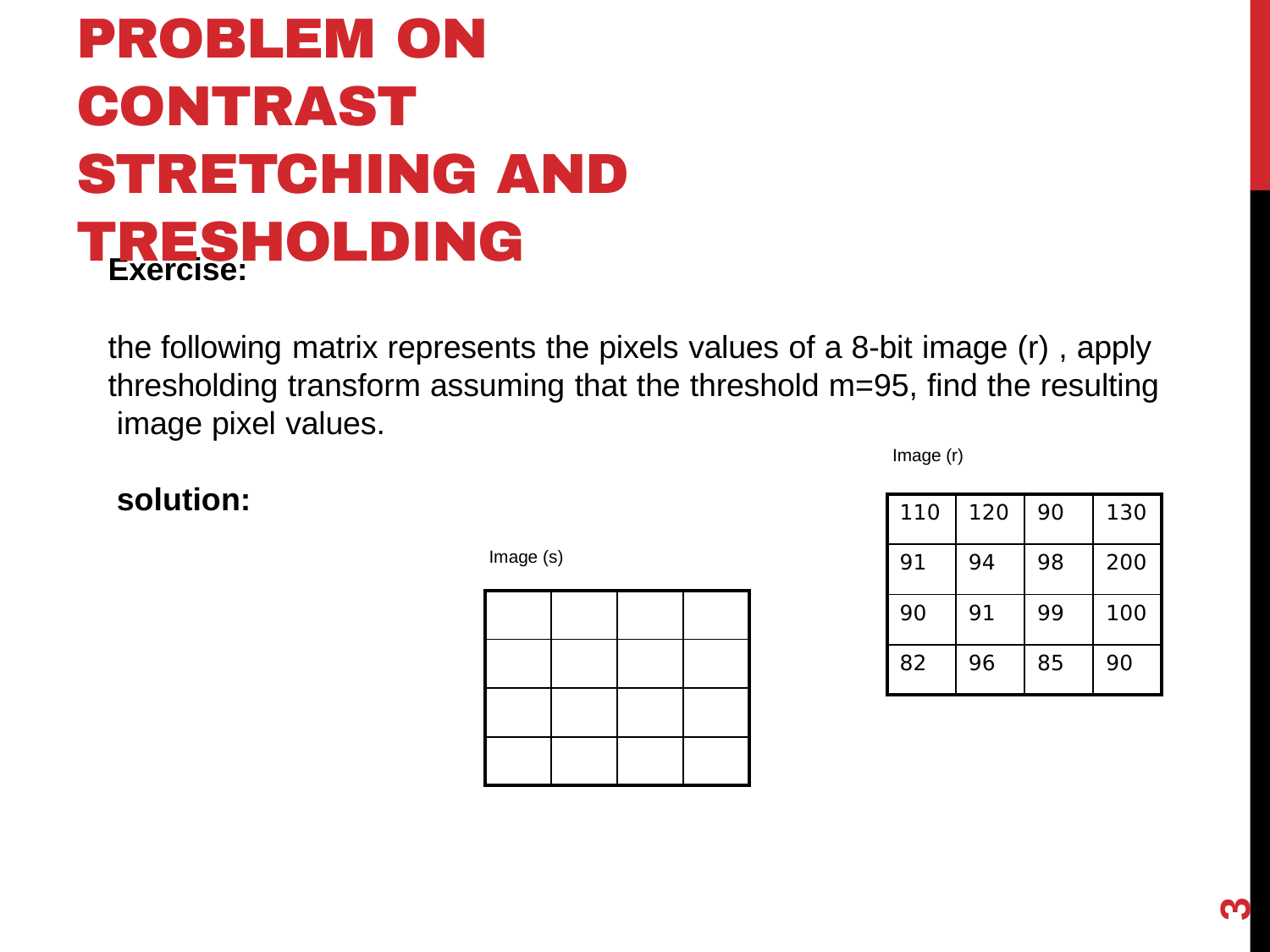

# PROBLEM ON CONTRAST  STRETCHING AND  TRESHOLDING
Exercise:

the following matrix represents the pixels values of a 8-bit image (r) , apply  thresholding transform assuming that the threshold m=95, find the resulting  image pixel values.
Image (r)
solution:
| 110 | 120 | 90 | 130 |
| --- | --- | --- | --- |
| 91 | 94 | 98 | 200 |
| 90 | 91 | 99 | 100 |
| 82 | 96 | 85 | 90 |
Image (s)
|  |  |  |  |
| --- | --- | --- | --- |
|  |  |  |  |
|  |  |  |  |
|  |  |  |  |
3